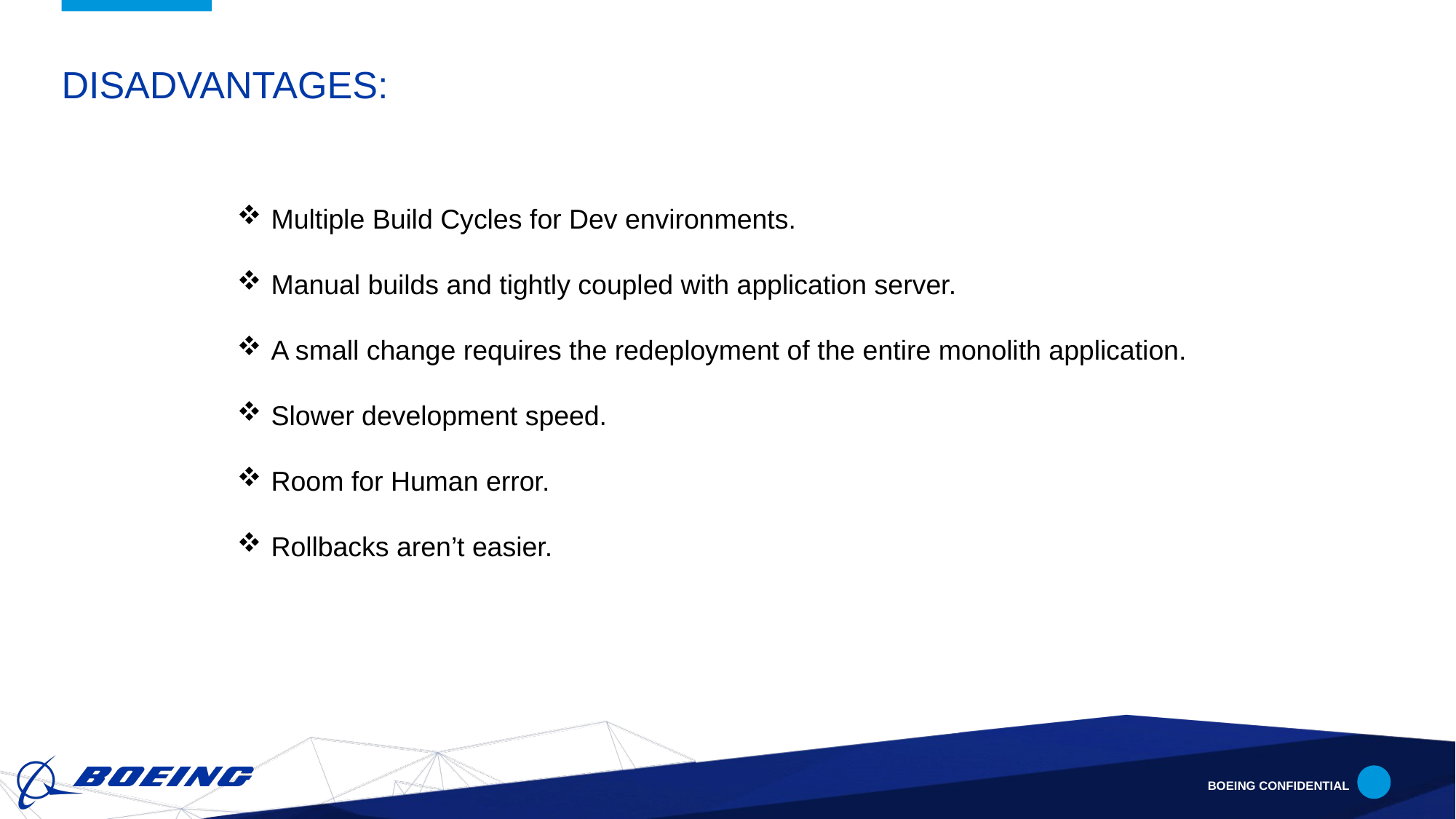

# Disadvantages:

Multiple Build Cycles for Dev environments.

Manual builds and tightly coupled with application server.

A small change requires the redeployment of the entire monolith application.

Slower development speed.

Room for Human error.

Rollbacks aren’t easier.